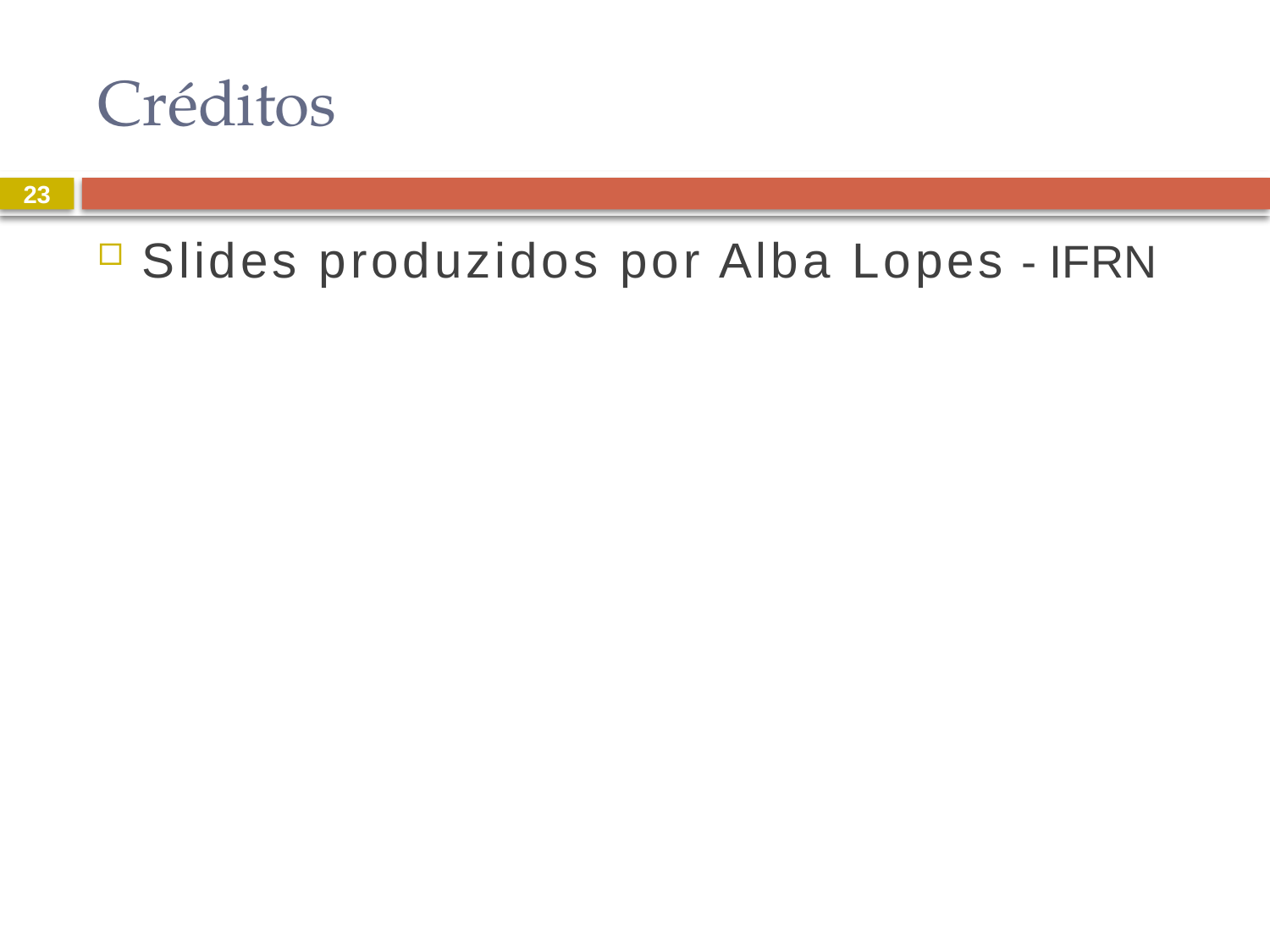

# Créditos
23
Slides produzidos por Alba Lopes - IFRN